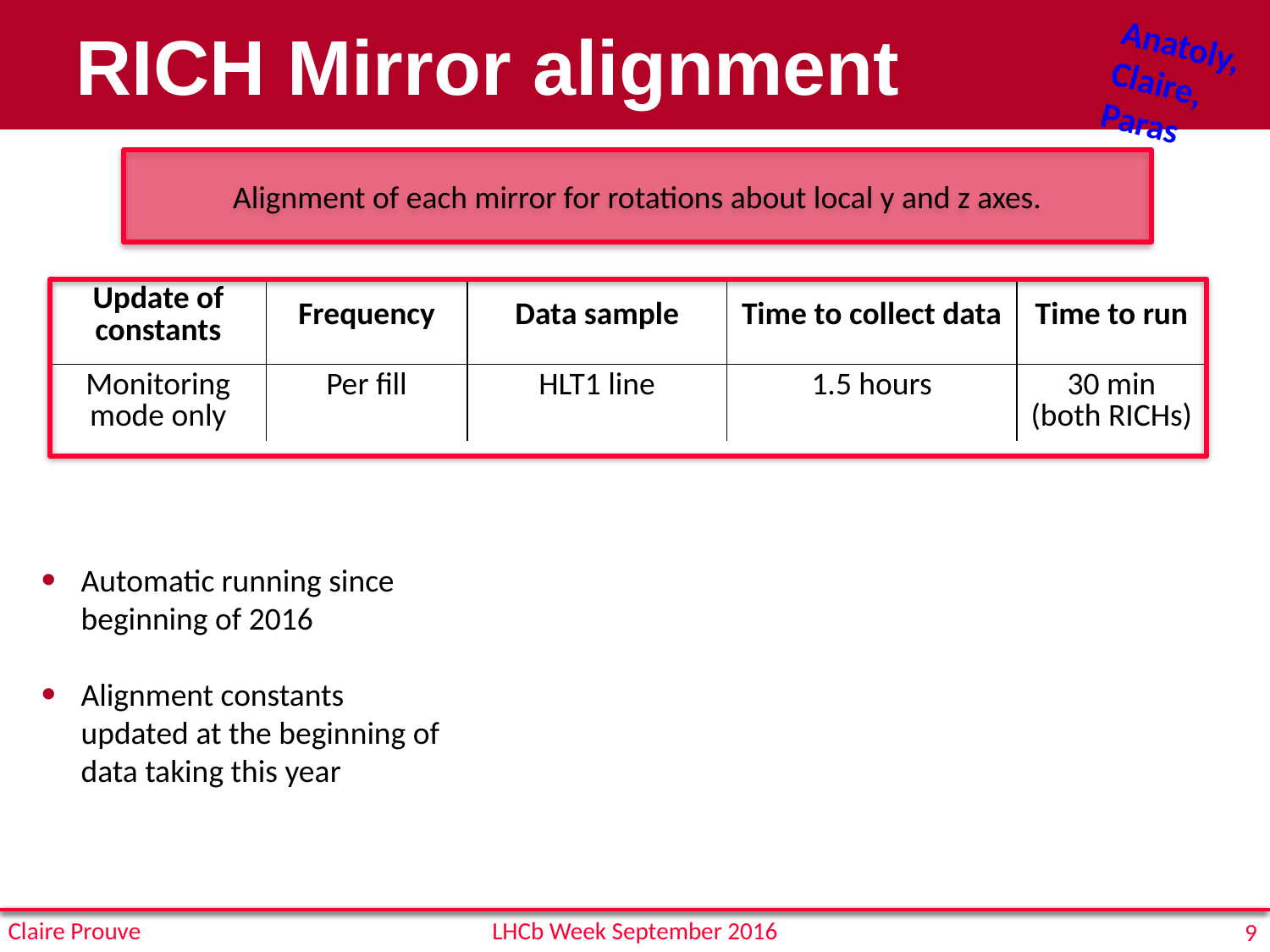

# RICH Mirror alignment
Anatoly,
Claire,
Paras
Alignment of each mirror for rotations about local y and z axes.
| Update of constants | Frequency | Data sample | Time to collect data | Time to run |
| --- | --- | --- | --- | --- |
| Monitoring mode only | Per fill | HLT1 line | 1.5 hours | 30 min (both RICHs) |

Automatic running since beginning of 2016

Alignment constants updated at the beginning of data taking this year
Claire Prouve
LHCb Week September 2016
9